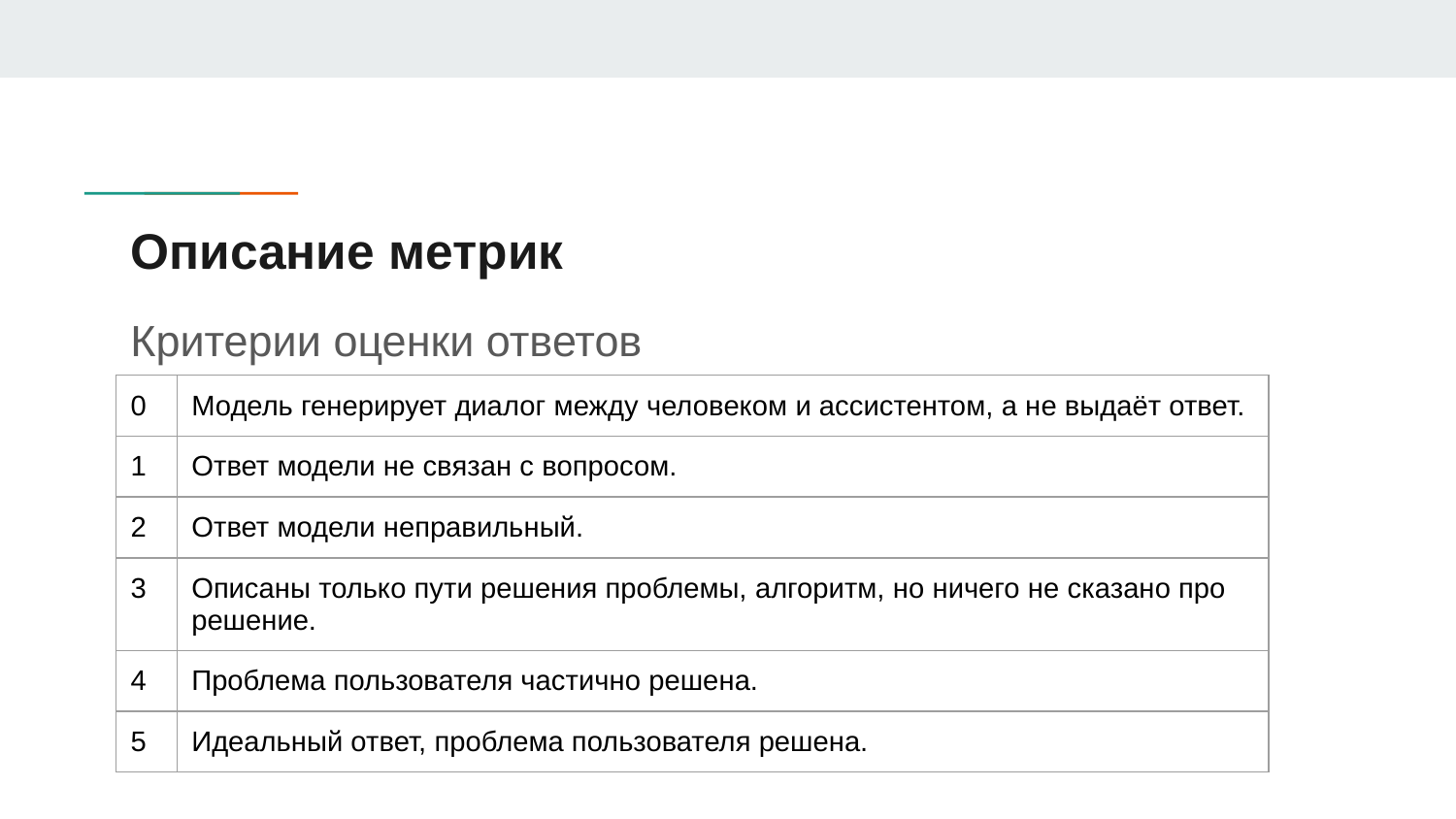

# Описание метрик
Критерии оценки ответов

| 0 | Модель генерирует диалог между человеком и ассистентом, а не выдаёт ответ. |
| --- | --- |
| 1 | Ответ модели не связан с вопросом. |
| 2 | Ответ модели неправильный. |
| 3 | Описаны только пути решения проблемы, алгоритм, но ничего не сказано про решение. |
| 4 | Проблема пользователя частично решена. |
| 5 | Идеальный ответ, проблема пользователя решена. |